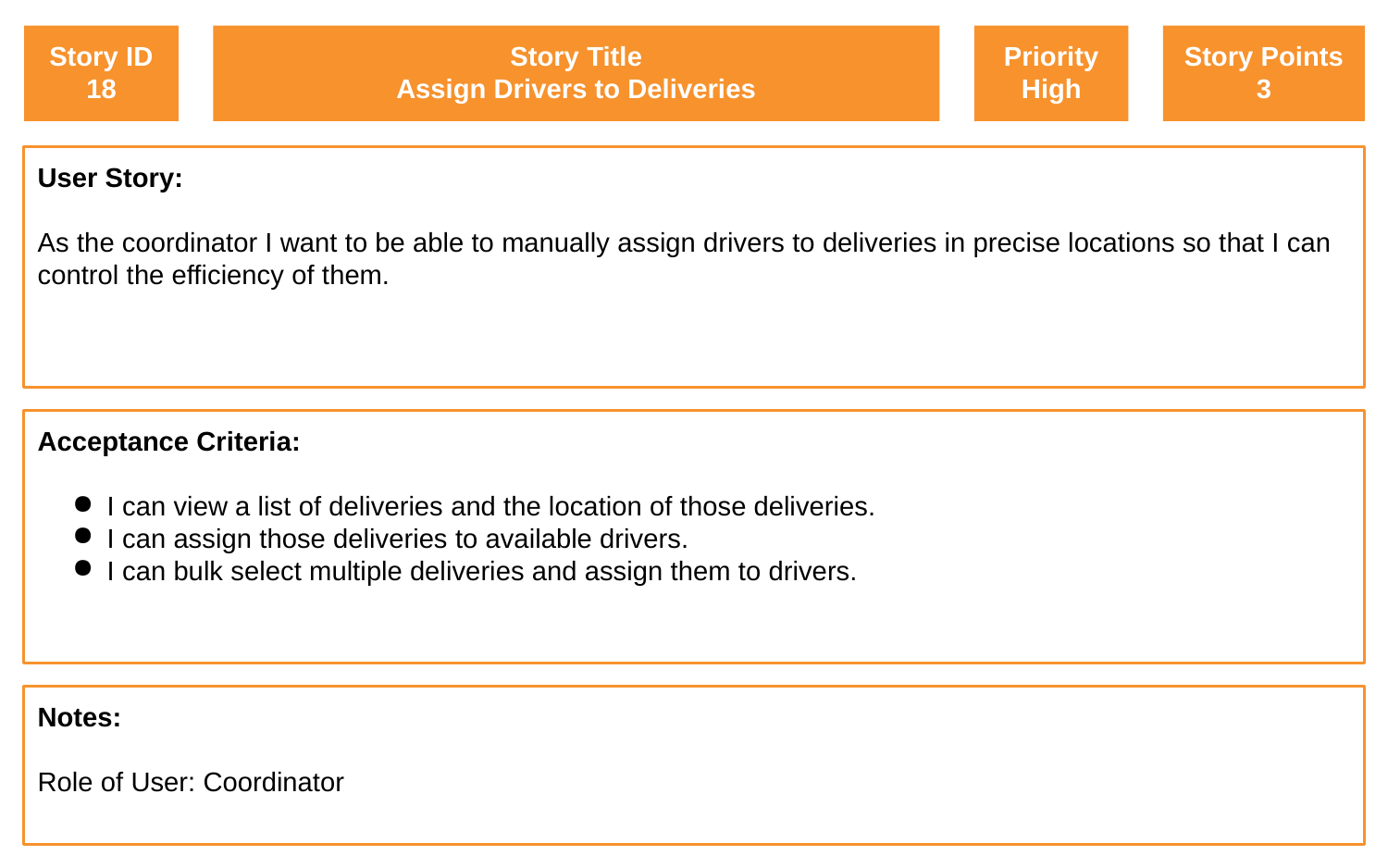

Story ID
18
Story Title
Assign Drivers to Deliveries
Priority
High
Story Points
3
User Story:

As the coordinator I want to be able to manually assign drivers to deliveries in precise locations so that I can control the efficiency of them.
Acceptance Criteria:

I can view a list of deliveries and the location of those deliveries.
I can assign those deliveries to available drivers.
I can bulk select multiple deliveries and assign them to drivers.
Notes:

Role of User: Coordinator